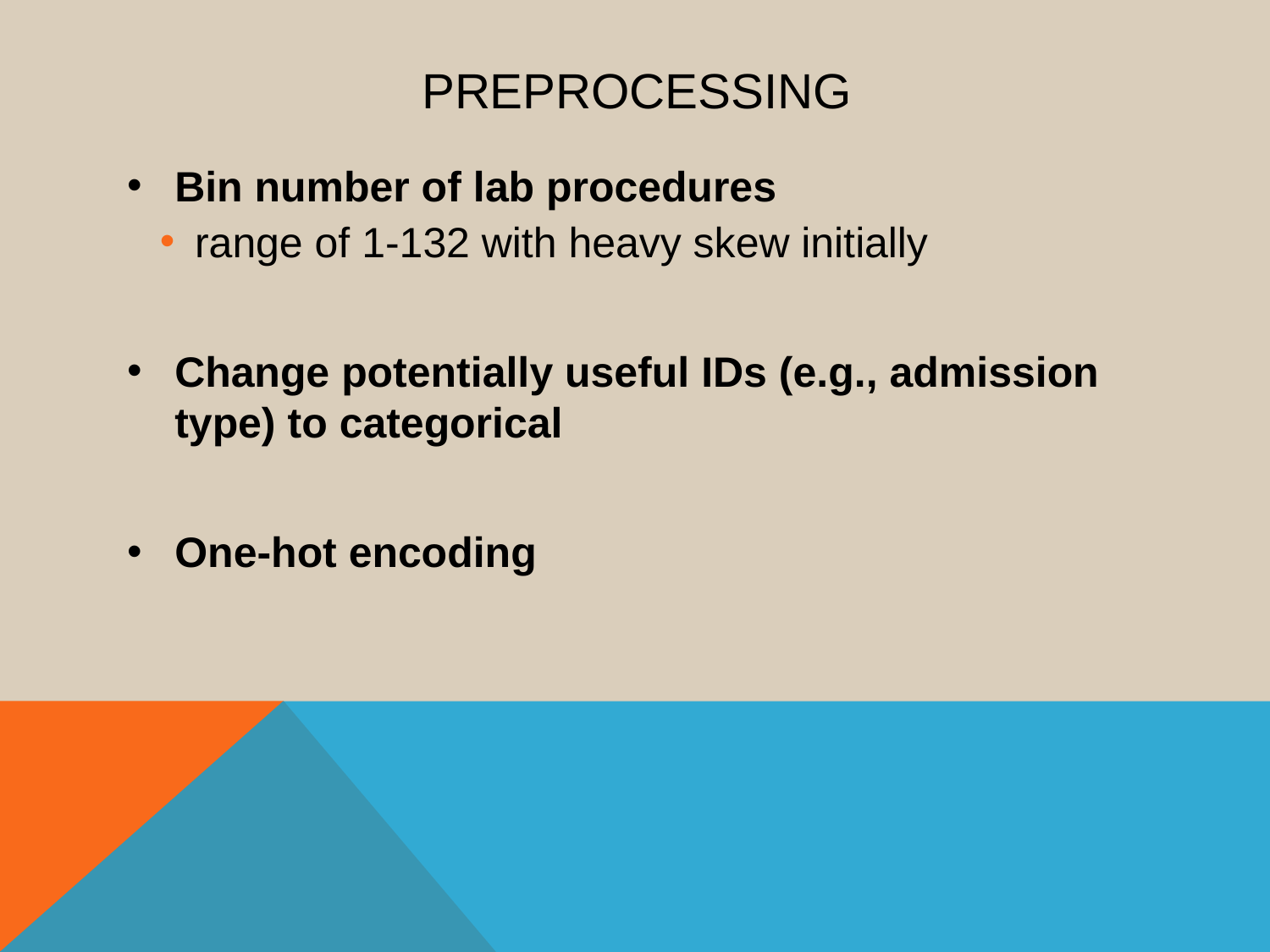

# preprocessing
Bin number of lab procedures
 range of 1-132 with heavy skew initially

Change potentially useful IDs (e.g., admission type) to categorical

One-hot encoding